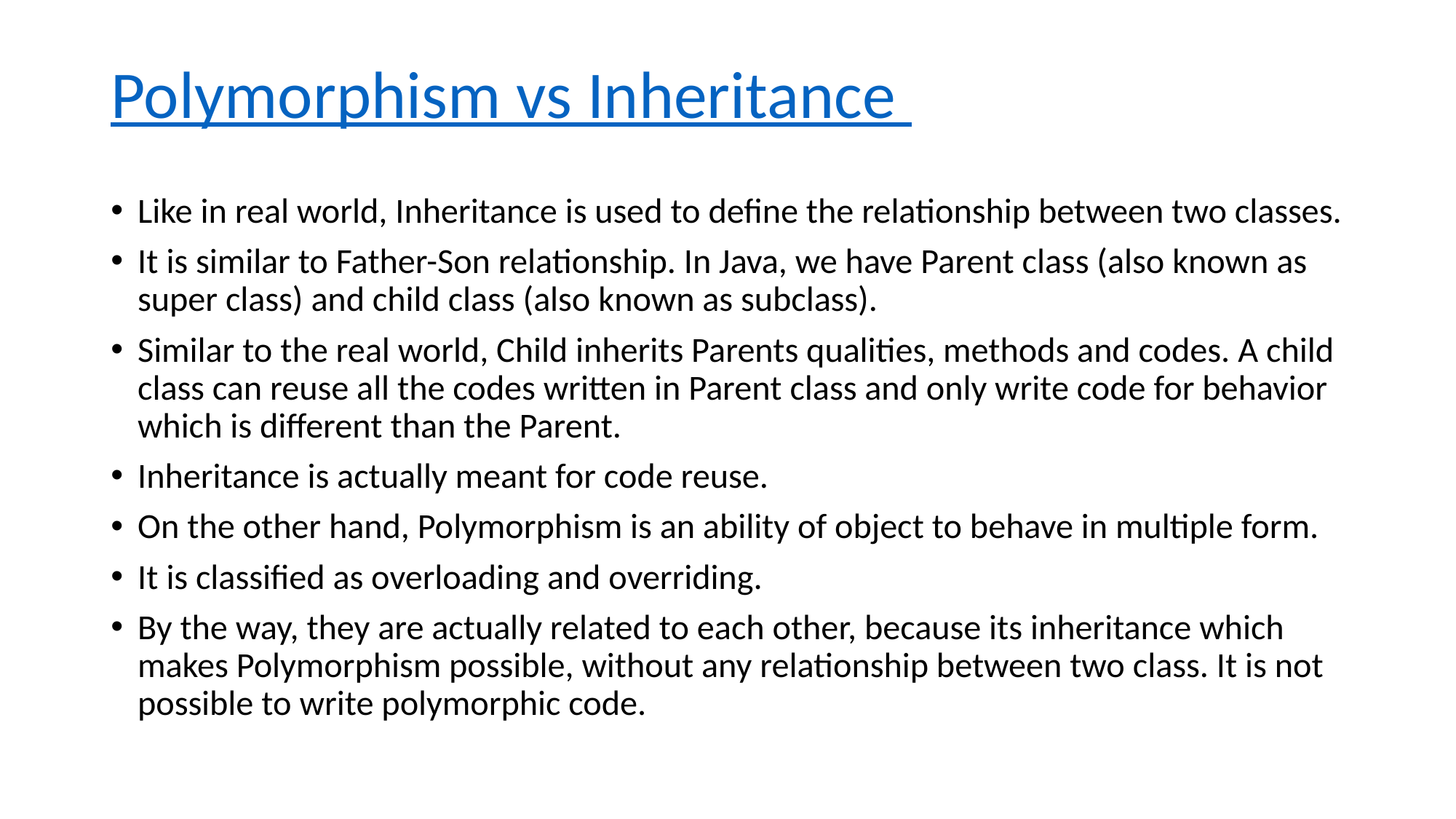

# Polymorphism vs Inheritance
Like in real world, Inheritance is used to define the relationship between two classes.
It is similar to Father-Son relationship. In Java, we have Parent class (also known as super class) and child class (also known as subclass).
Similar to the real world, Child inherits Parents qualities, methods and codes. A child class can reuse all the codes written in Parent class and only write code for behavior which is different than the Parent.
Inheritance is actually meant for code reuse.
On the other hand, Polymorphism is an ability of object to behave in multiple form.
It is classified as overloading and overriding.
By the way, they are actually related to each other, because its inheritance which makes Polymorphism possible, without any relationship between two class. It is not possible to write polymorphic code.